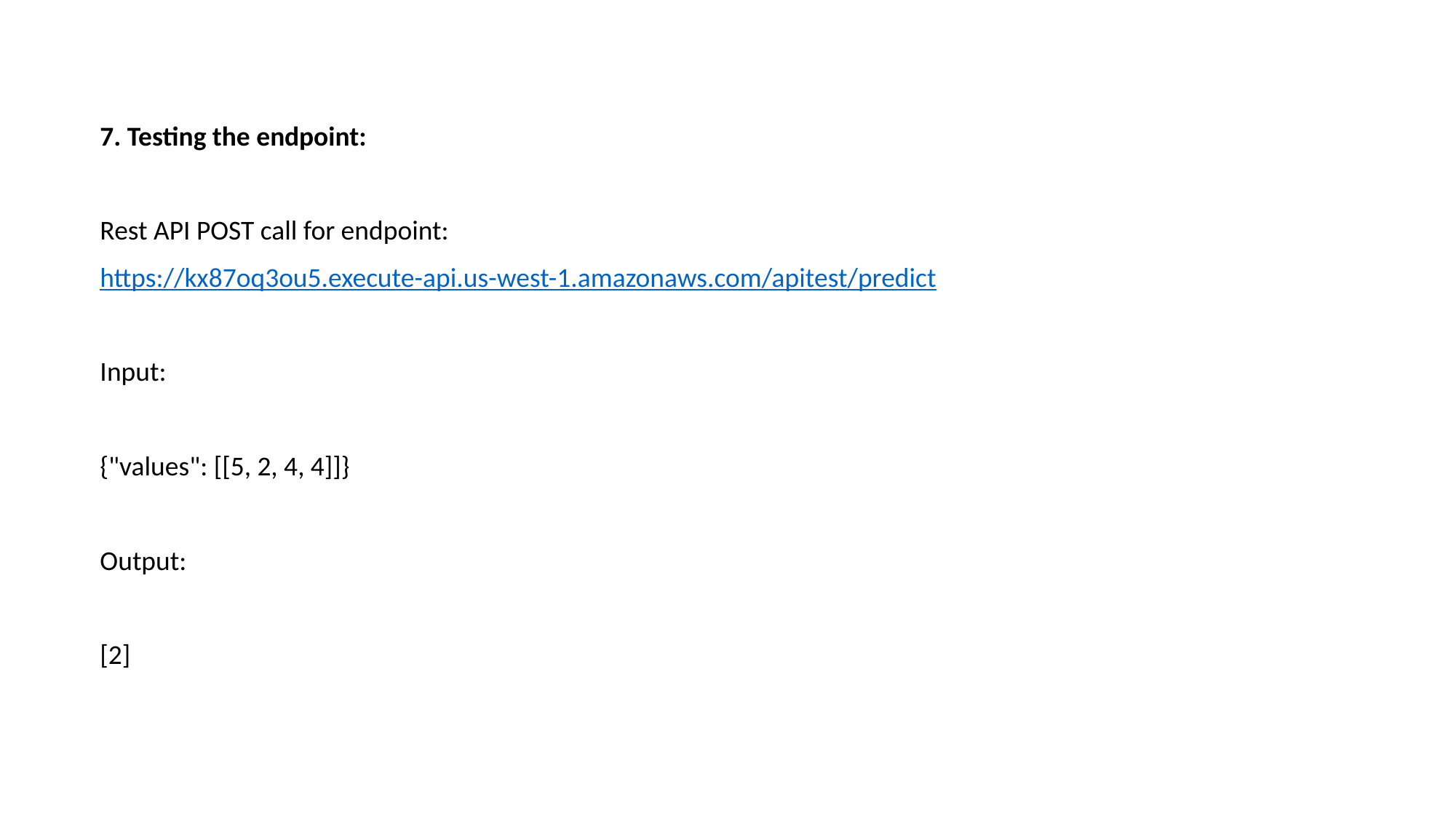

7. Testing the endpoint:

Rest API POST call for endpoint:
https://kx87oq3ou5.execute-api.us-west-1.amazonaws.com/apitest/predict

Input:

{"values": [[5, 2, 4, 4]]}

Output:

[2]